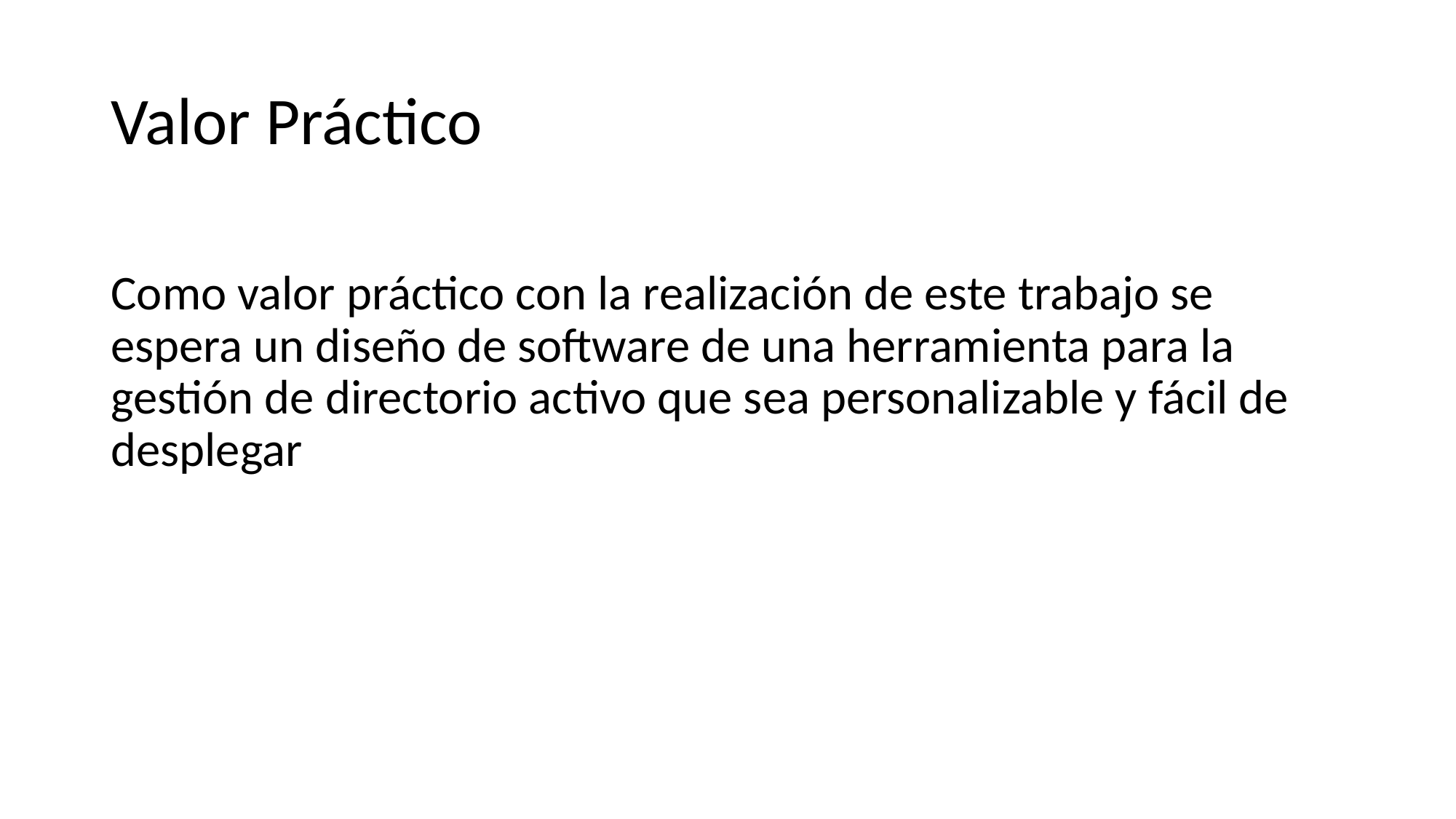

# Valor Práctico
Como valor práctico con la realización de este trabajo se espera un diseño de software de una herramienta para la gestión de directorio activo que sea personalizable y fácil de desplegar